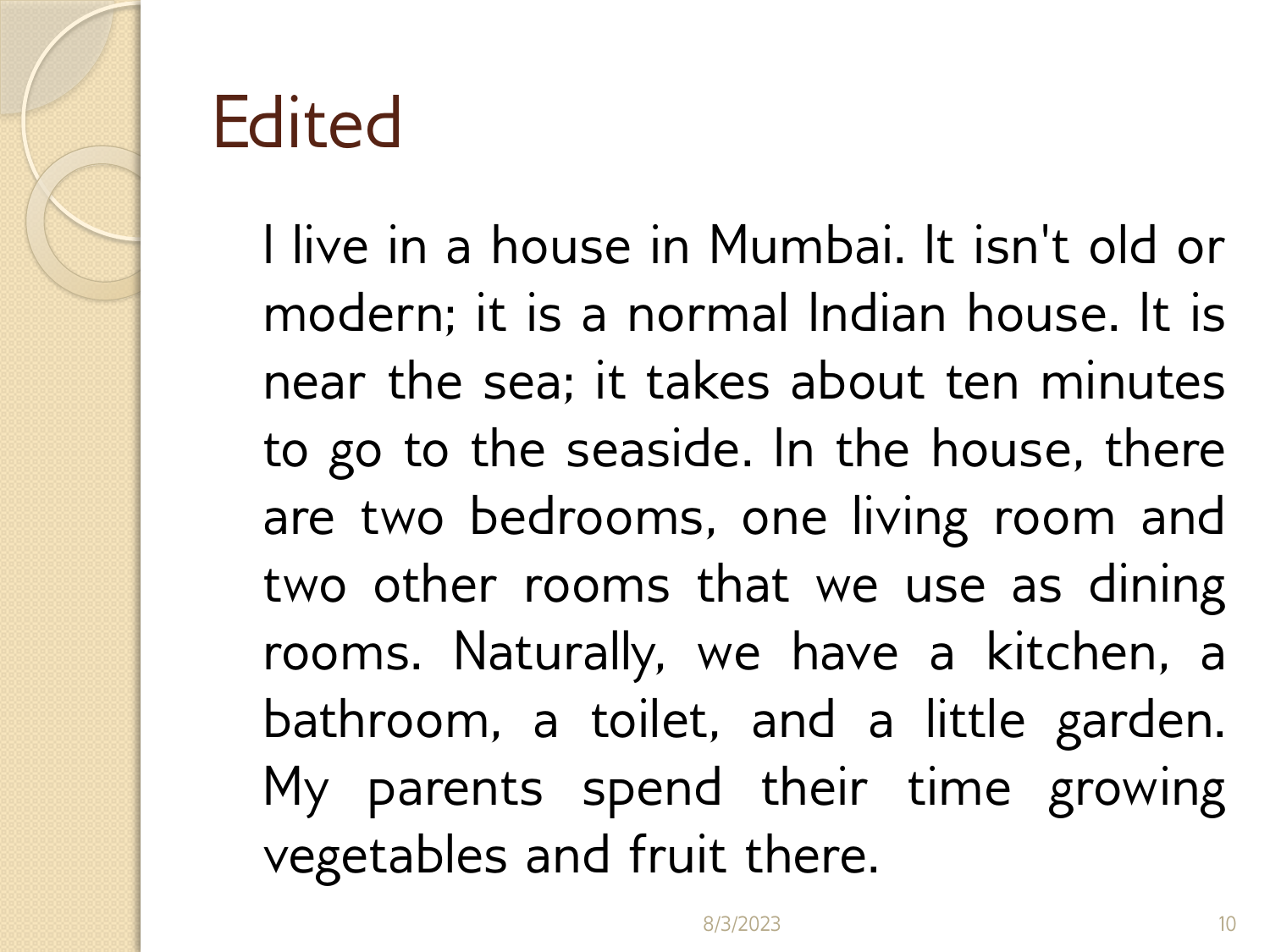

# Edited
	I live in a house in Mumbai. It isn't old or modern; it is a normal Indian house. It is near the sea; it takes about ten minutes to go to the seaside. In the house, there are two bedrooms, one living room and two other rooms that we use as dining rooms. Naturally, we have a kitchen, a bathroom, a toilet, and a little garden. My parents spend their time growing vegetables and fruit there.

8/3/2023
10